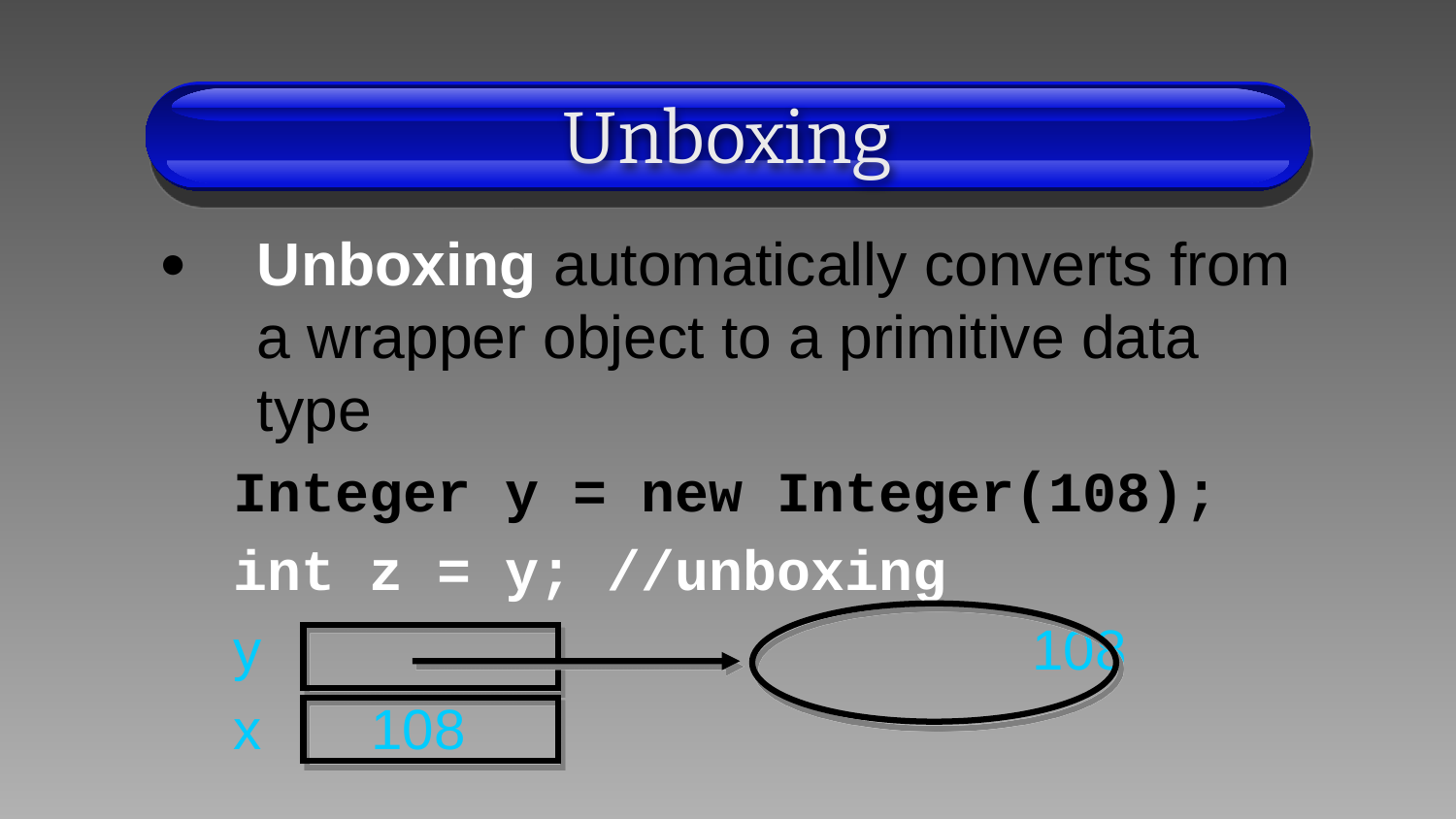

# Unboxing
Unboxing automatically converts from a wrapper object to a primitive data type
Integer y = new Integer(108);
int z = y; //unboxing
y					        108
x  	   108